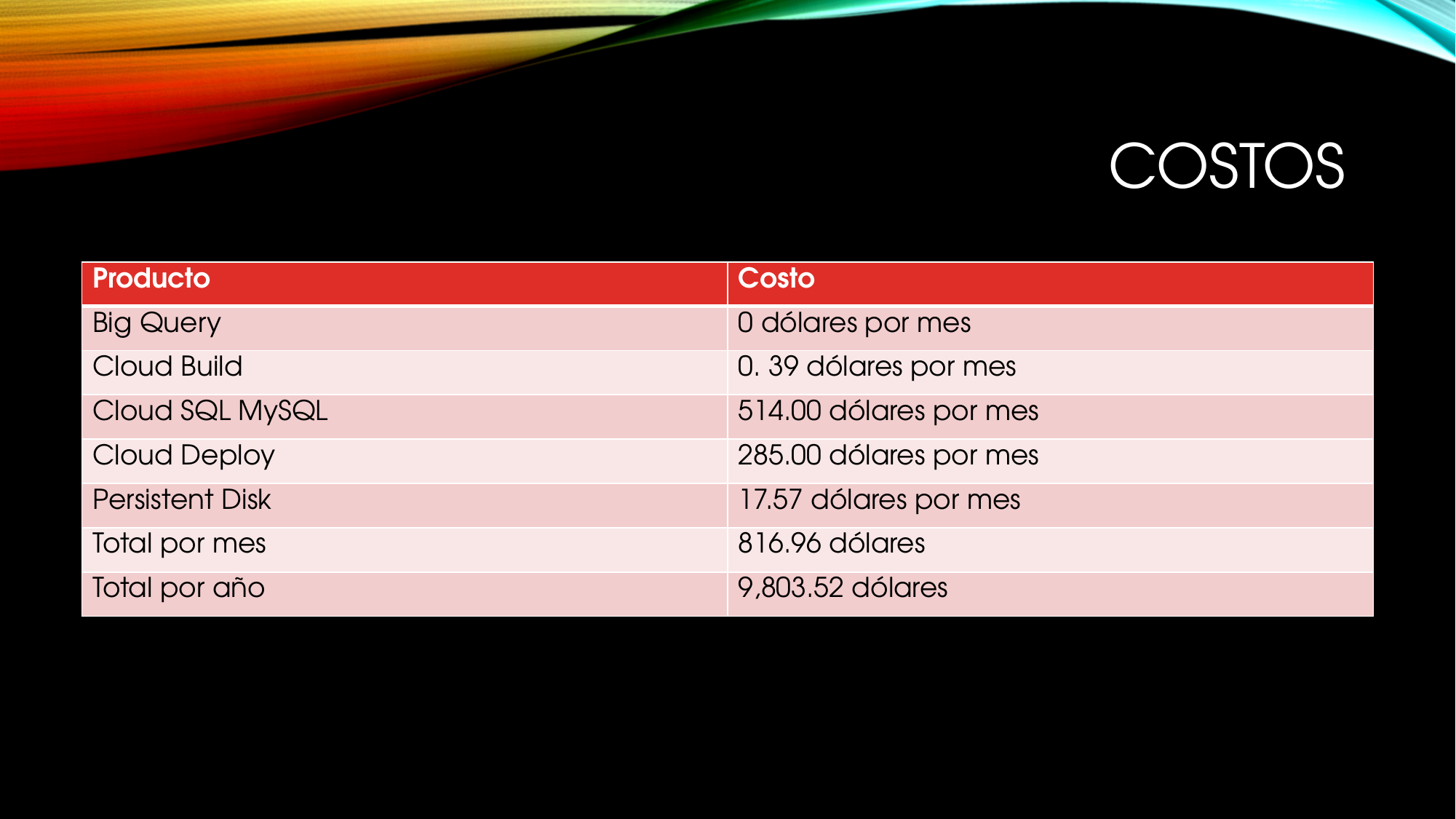

# Costos
| Producto | Costo |
| --- | --- |
| Big Query | 0 dólares por mes |
| Cloud Build | 0. 39 dólares por mes |
| Cloud SQL MySQL | 514.00 dólares por mes |
| Cloud Deploy | 285.00 dólares por mes |
| Persistent Disk | 17.57 dólares por mes |
| Total por mes | 816.96 dólares |
| Total por año | 9,803.52 dólares |